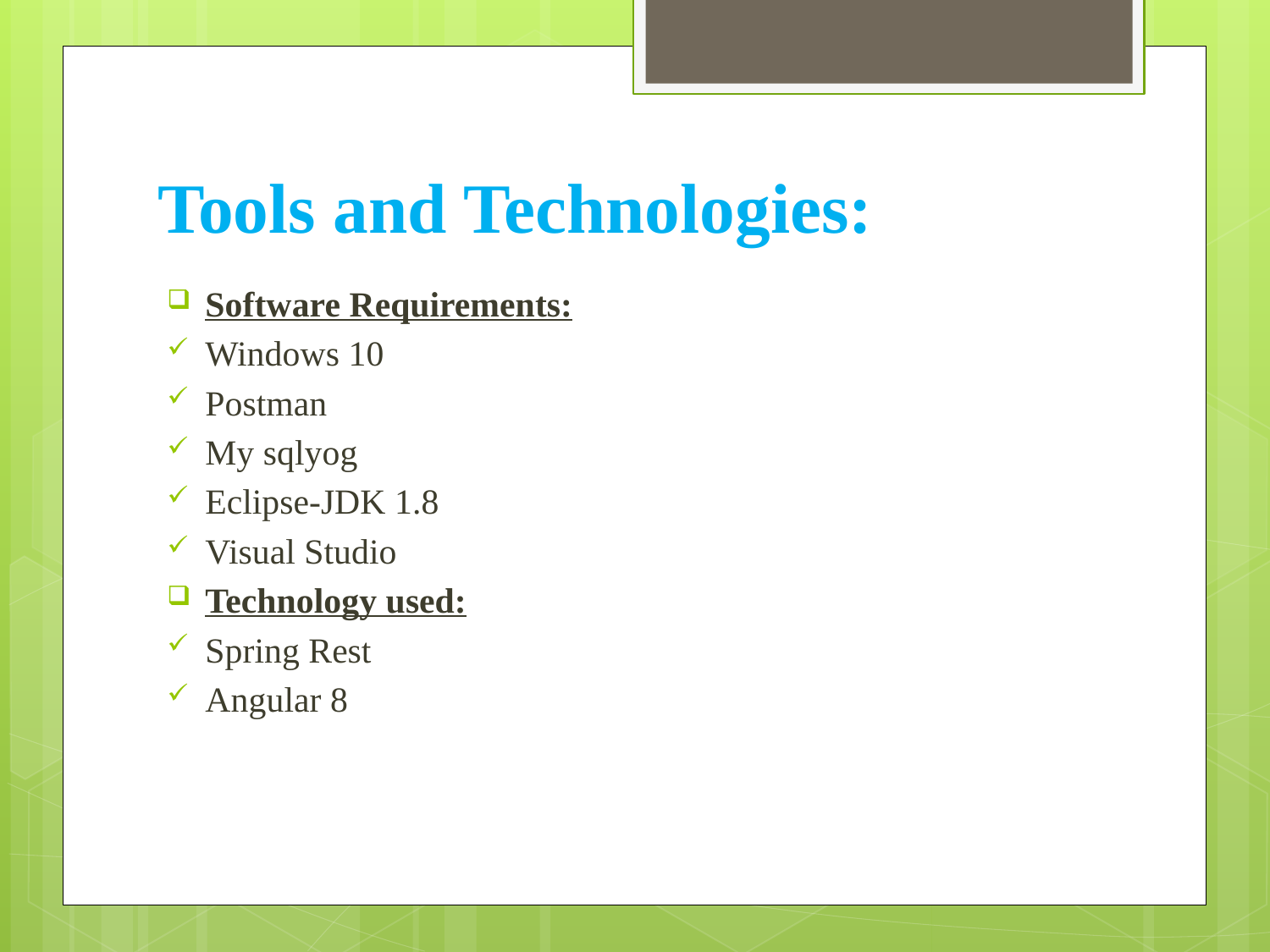

# Tools and Technologies:
Software Requirements:
Windows 10
Postman
My sqlyog
Eclipse-JDK 1.8
Visual Studio
Technology used:
Spring Rest
Angular 8